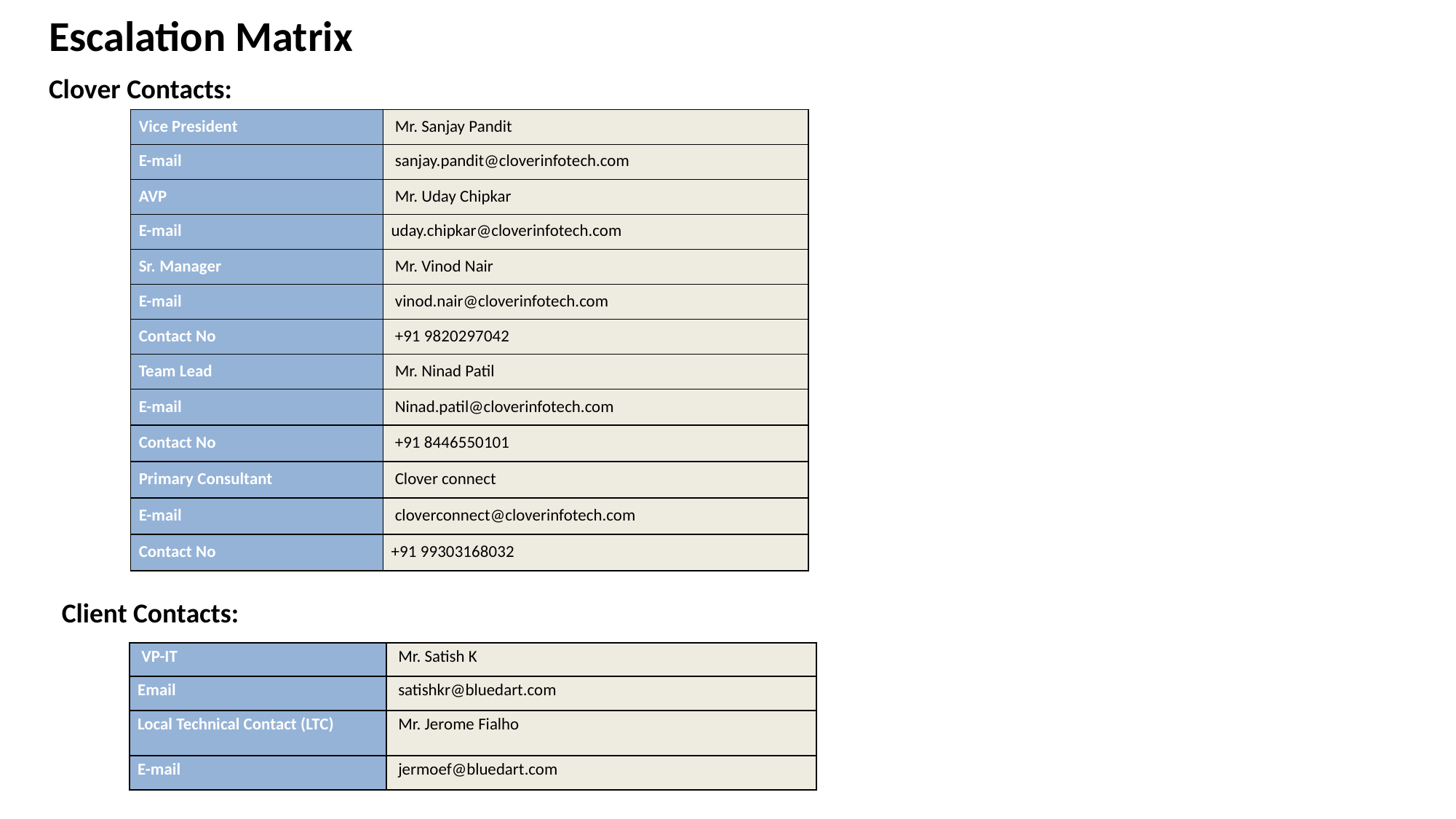

Escalation Matrix
Clover Contacts:
| Vice President | Mr. Sanjay Pandit |
| --- | --- |
| E-mail | sanjay.pandit@cloverinfotech.com |
| AVP | Mr. Uday Chipkar |
| E-mail | uday.chipkar@cloverinfotech.com |
| Sr. Manager | Mr. Vinod Nair |
| E-mail | vinod.nair@cloverinfotech.com |
| Contact No | +91 9820297042 |
| Team Lead | Mr. Ninad Patil |
| E-mail | Ninad.patil@cloverinfotech.com |
| Contact No | +91 8446550101 |
| Primary Consultant | Clover connect |
| E-mail | cloverconnect@cloverinfotech.com |
| Contact No | +91 99303168032 |
Client Contacts:
| VP-IT | Mr. Satish K |
| --- | --- |
| Email | satishkr@bluedart.com |
| Local Technical Contact (LTC) | Mr. Jerome Fialho |
| E-mail | jermoef@bluedart.com |